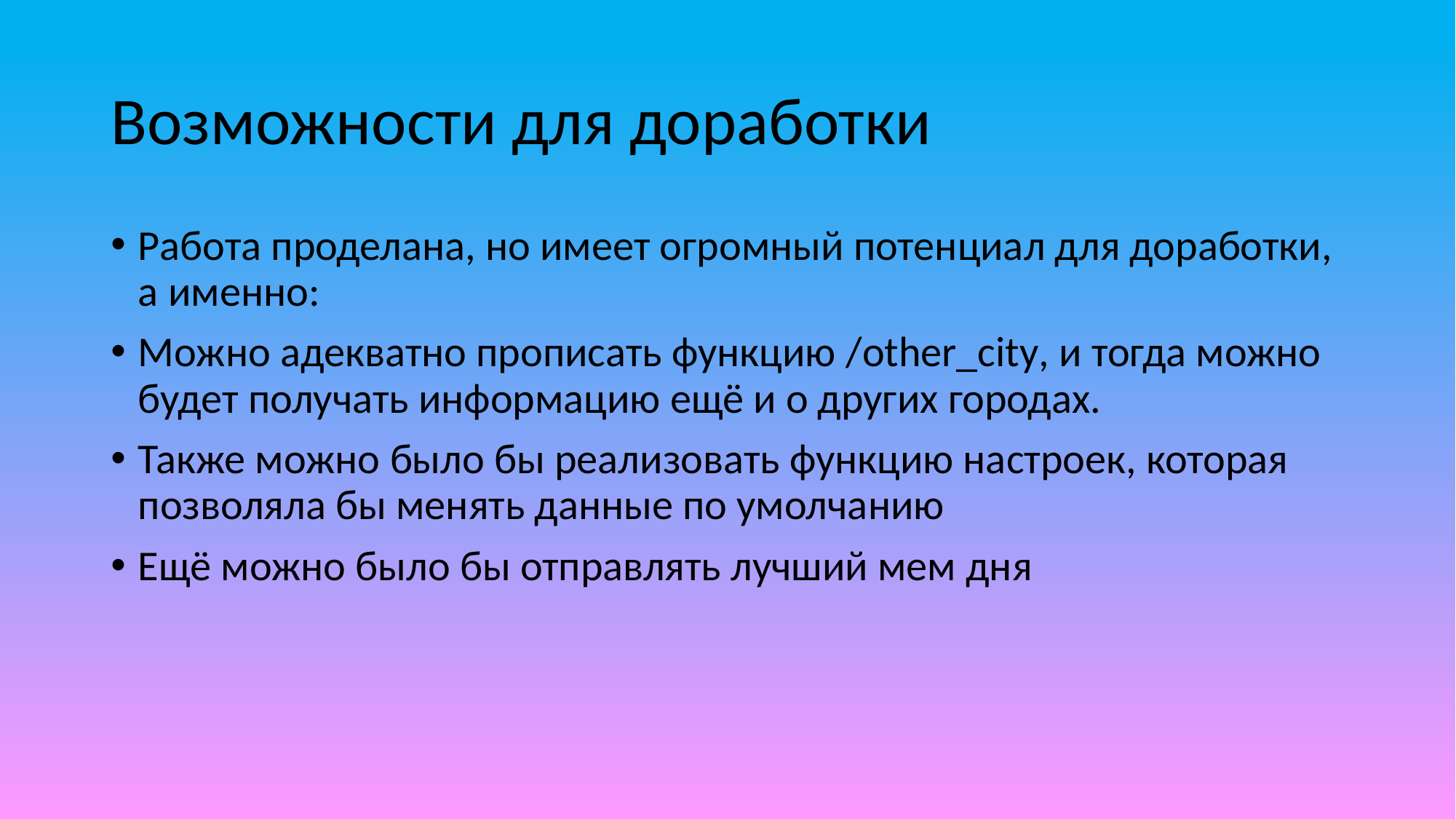

# Возможности для доработки
Работа проделана, но имеет огромный потенциал для доработки, а именно:
Можно адекватно прописать функцию /other_city, и тогда можно будет получать информацию ещё и о других городах.
Также можно было бы реализовать функцию настроек, которая позволяла бы менять данные по умолчанию
Ещё можно было бы отправлять лучший мем дня